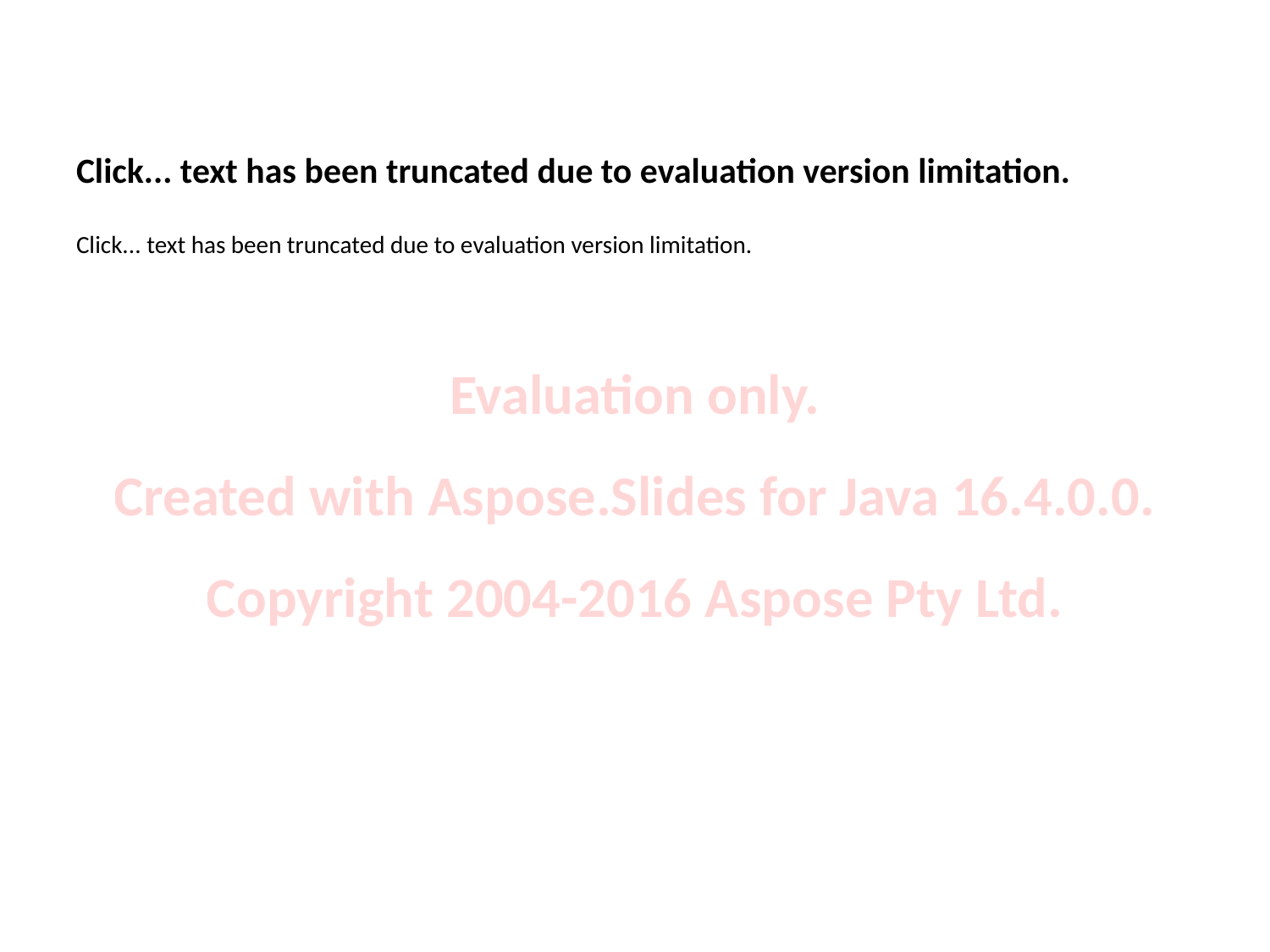

# Click... text has been truncated due to evaluation version limitation.

Click... text has been truncated due to evaluation version limitation.
Evaluation only.
Created with Aspose.Slides for Java 16.4.0.0.
Copyright 2004-2016 Aspose Pty Ltd.